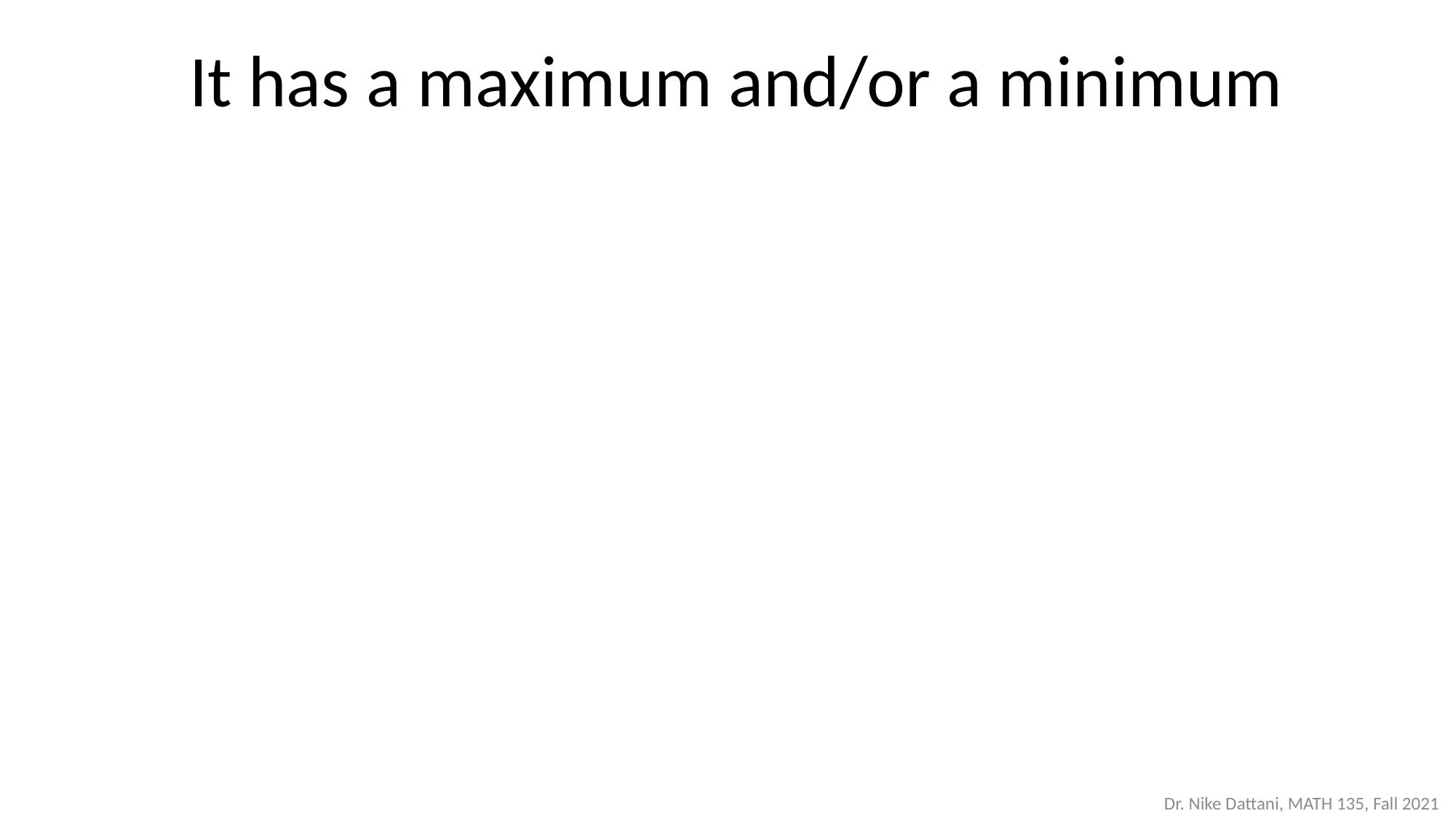

It has a maximum and/or a minimum

Dr. Nike Dattani, MATH 135, Fall 2021